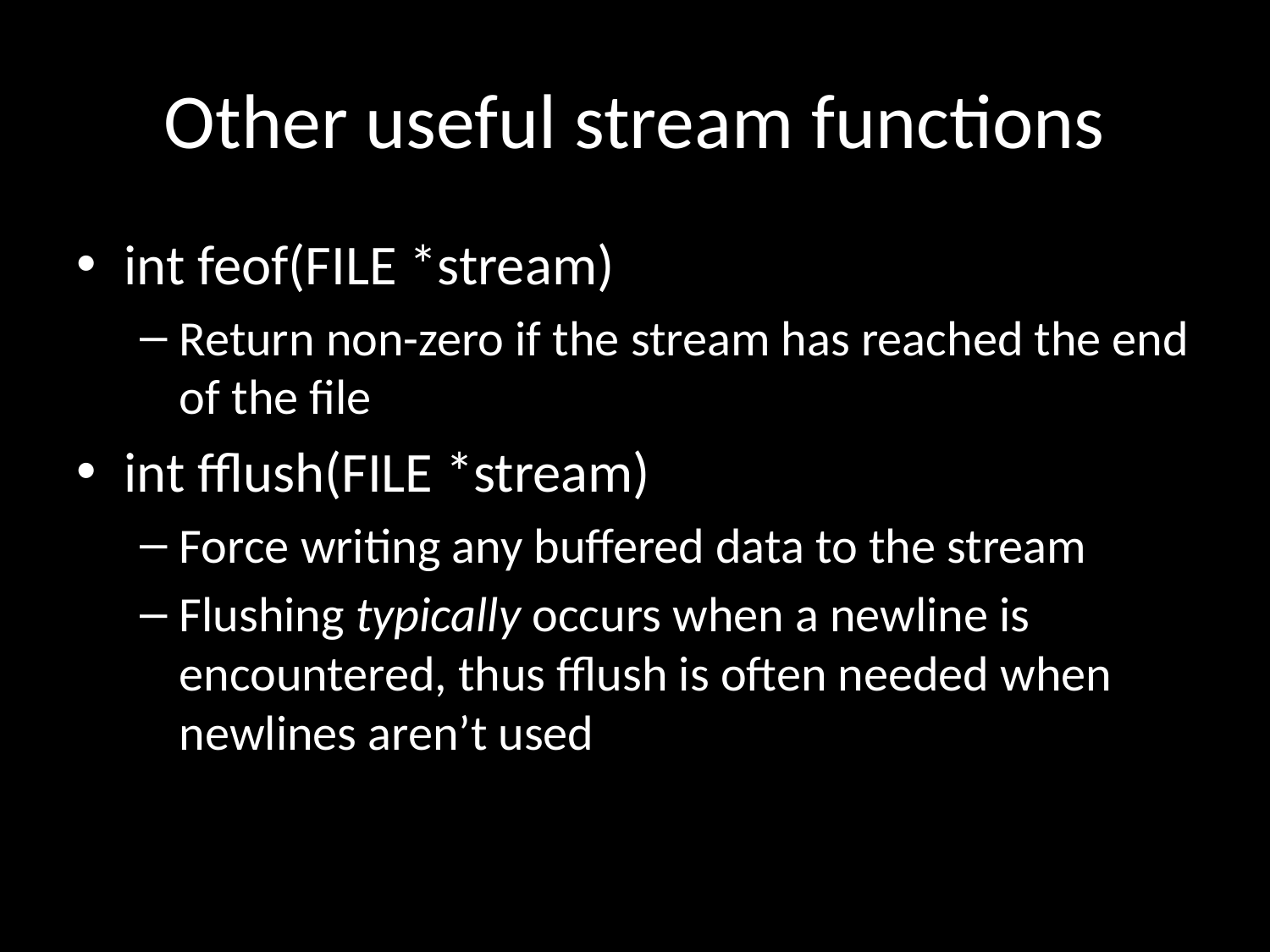

# Other useful stream functions
int feof(FILE *stream)
Return non-zero if the stream has reached the end of the file
int fflush(FILE *stream)
Force writing any buffered data to the stream
Flushing typically occurs when a newline is encountered, thus fflush is often needed when newlines aren’t used